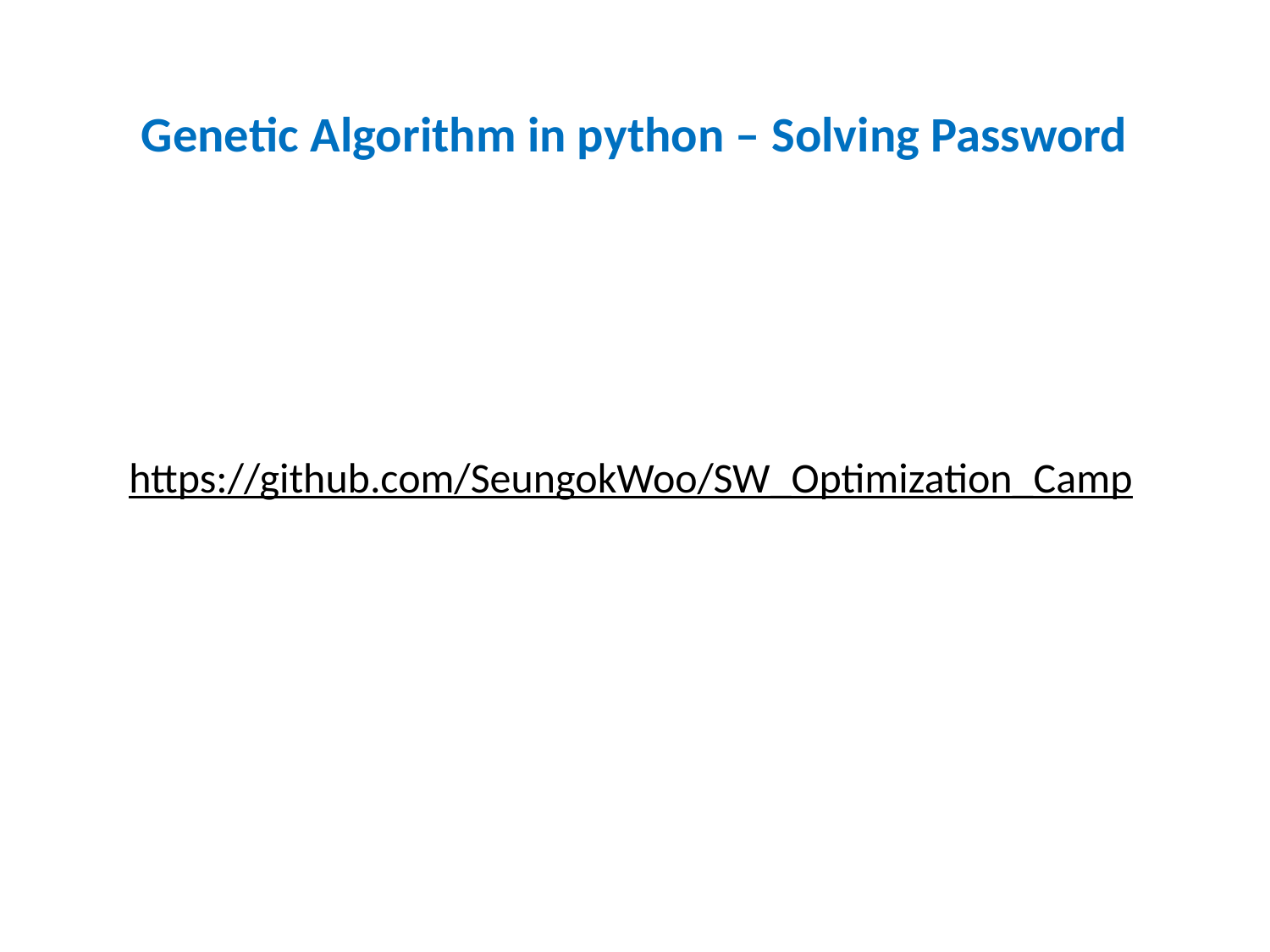

Genetic Algorithm in python – Solving Password
# https://github.com/SeungokWoo/SW_Optimization_Camp